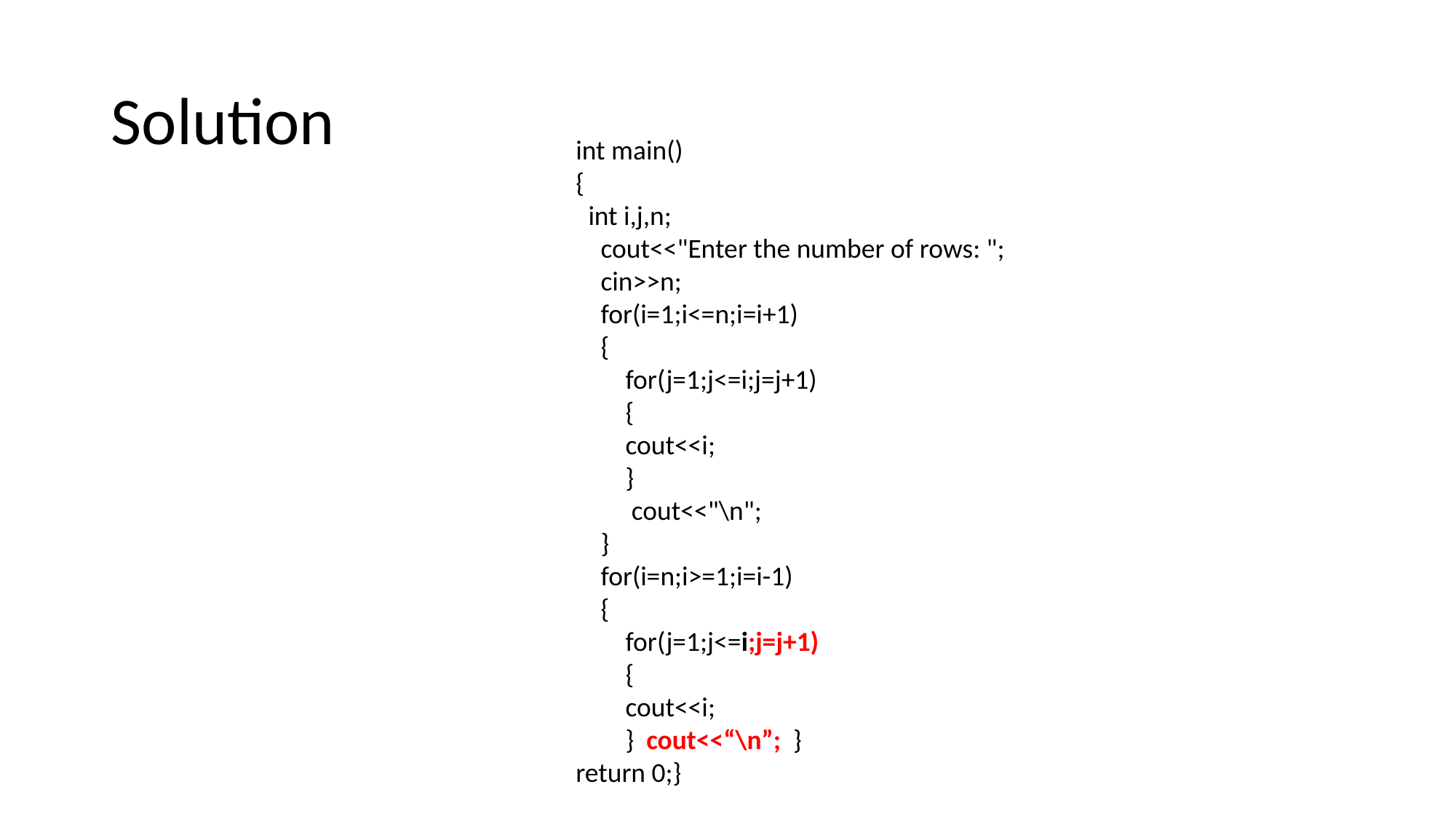

# Solution
int main()
{
  int i,j,n;
    cout<<"Enter the number of rows: ";
    cin>>n;
    for(i=1;i<=n;i=i+1)
    {
        for(j=1;j<=i;j=j+1)
        {
        cout<<i;
        }
         cout<<"\n";
    }
    for(i=n;i>=1;i=i-1)
    {
        for(j=1;j<=i;j=j+1)
        {
        cout<<i;
        }  cout<<“\n”;  }
return 0;}